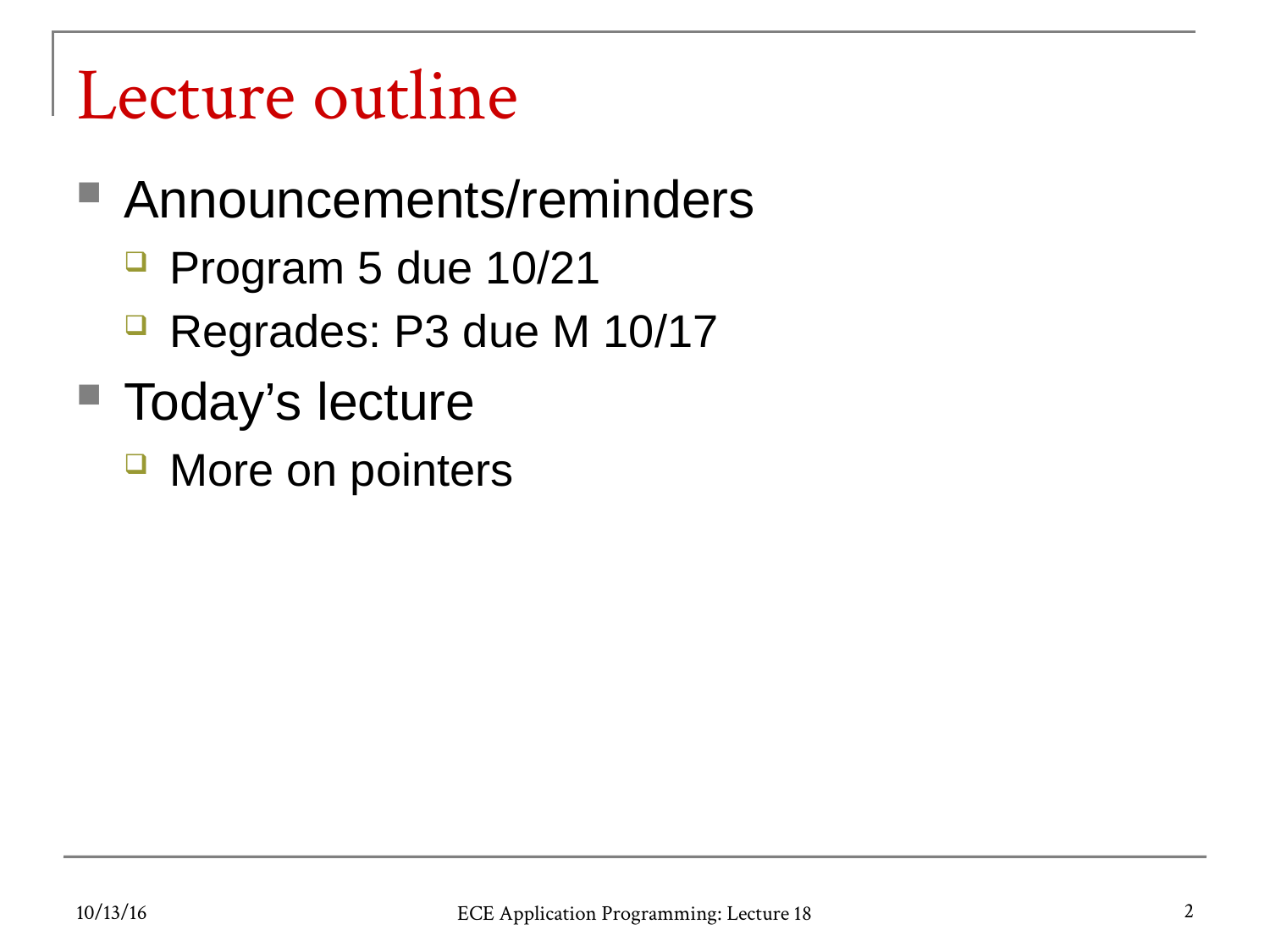

# Lecture outline
Announcements/reminders
Program 5 due 10/21
Regrades: P3 due M 10/17
Today’s lecture
More on pointers
10/13/16
2
ECE Application Programming: Lecture 18